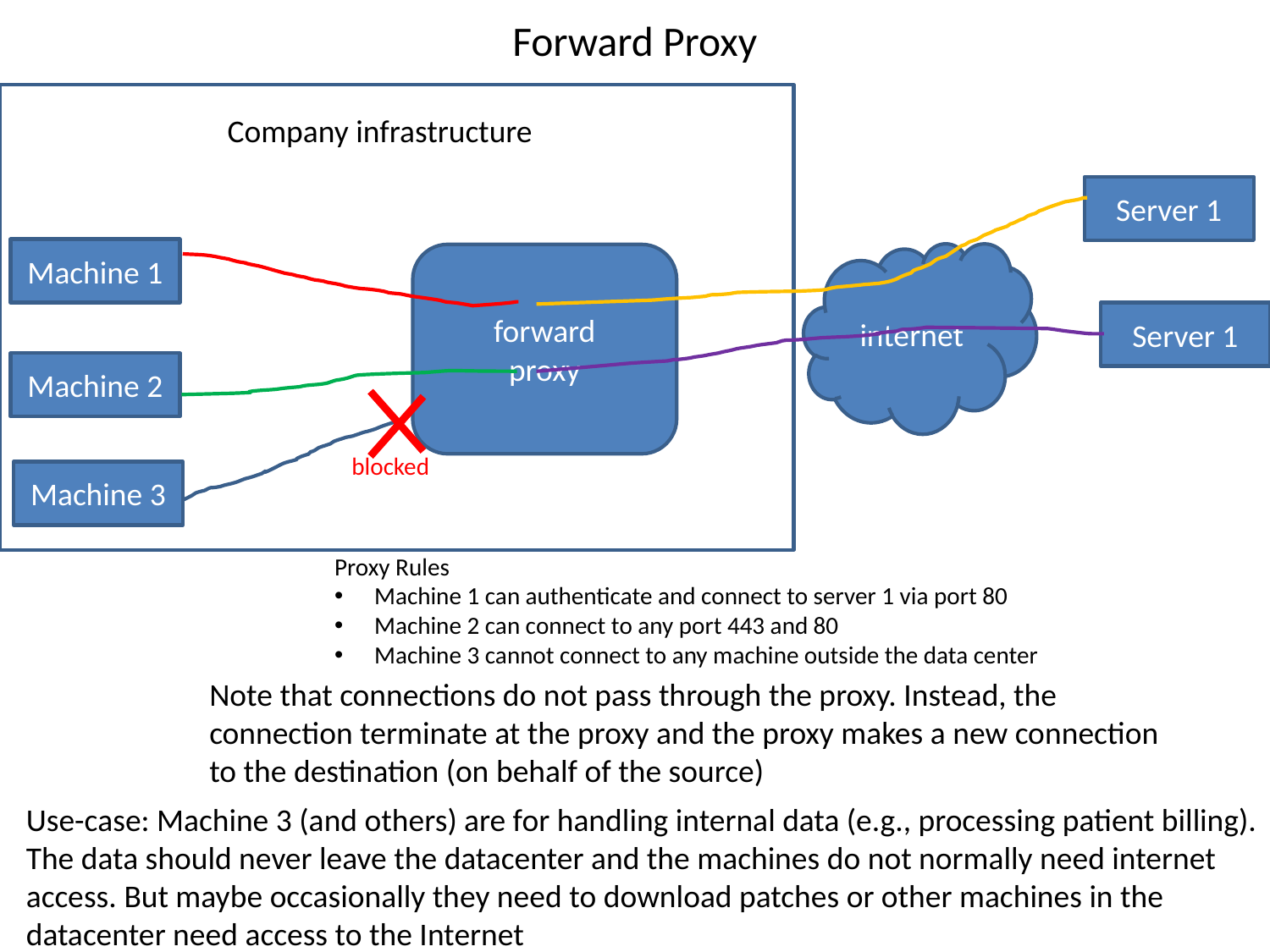

# Forward Proxy

Company infrastructure
Server 1

Machine 1
internet
forward
proxy

Server 1

Machine 2

blocked
Machine 3
Proxy Rules
Machine 1 can authenticate and connect to server 1 via port 80
Machine 2 can connect to any port 443 and 80
Machine 3 cannot connect to any machine outside the data center
Note that connections do not pass through the proxy. Instead, the connection terminate at the proxy and the proxy makes a new connection to the destination (on behalf of the source)
Use-case: Machine 3 (and others) are for handling internal data (e.g., processing patient billing). The data should never leave the datacenter and the machines do not normally need internet access. But maybe occasionally they need to download patches or other machines in the datacenter need access to the Internet